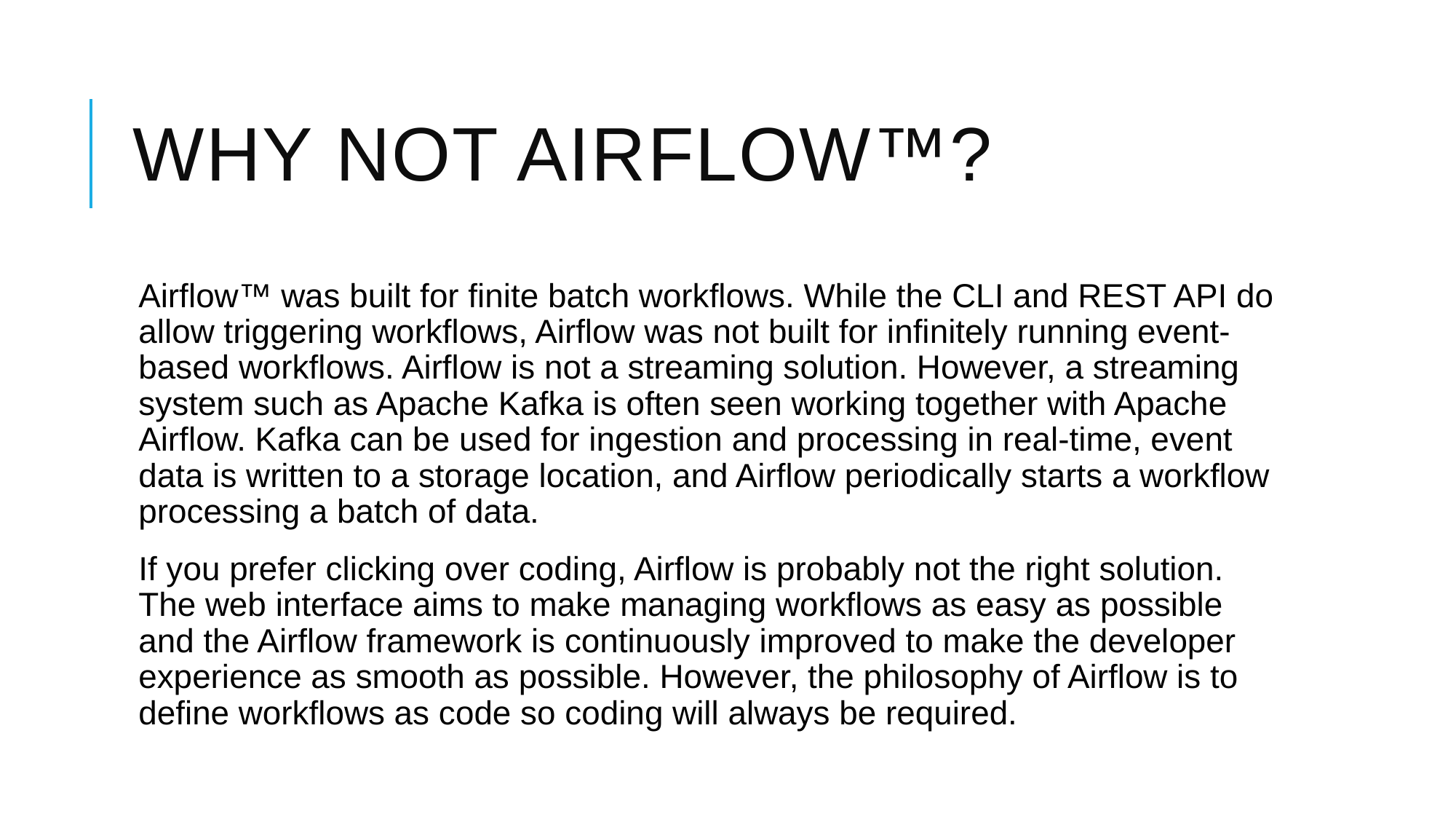

# Why not Airflow™?
Airflow™ was built for finite batch workflows. While the CLI and REST API do allow triggering workflows, Airflow was not built for infinitely running event-based workflows. Airflow is not a streaming solution. However, a streaming system such as Apache Kafka is often seen working together with Apache Airflow. Kafka can be used for ingestion and processing in real-time, event data is written to a storage location, and Airflow periodically starts a workflow processing a batch of data.
If you prefer clicking over coding, Airflow is probably not the right solution. The web interface aims to make managing workflows as easy as possible and the Airflow framework is continuously improved to make the developer experience as smooth as possible. However, the philosophy of Airflow is to define workflows as code so coding will always be required.